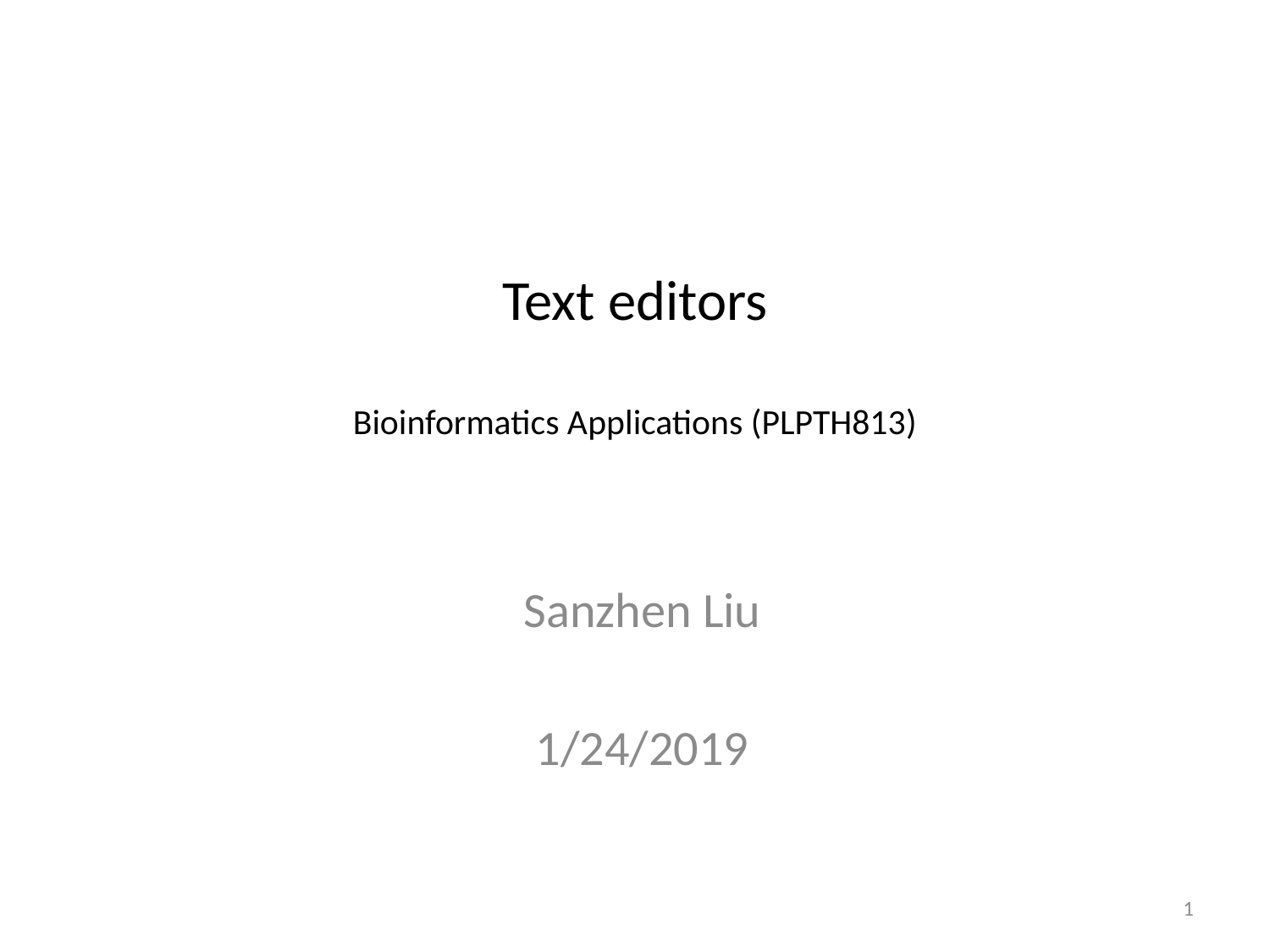

# Text editors Bioinformatics Applications (PLPTH813)
Sanzhen Liu

1/24/2019
1